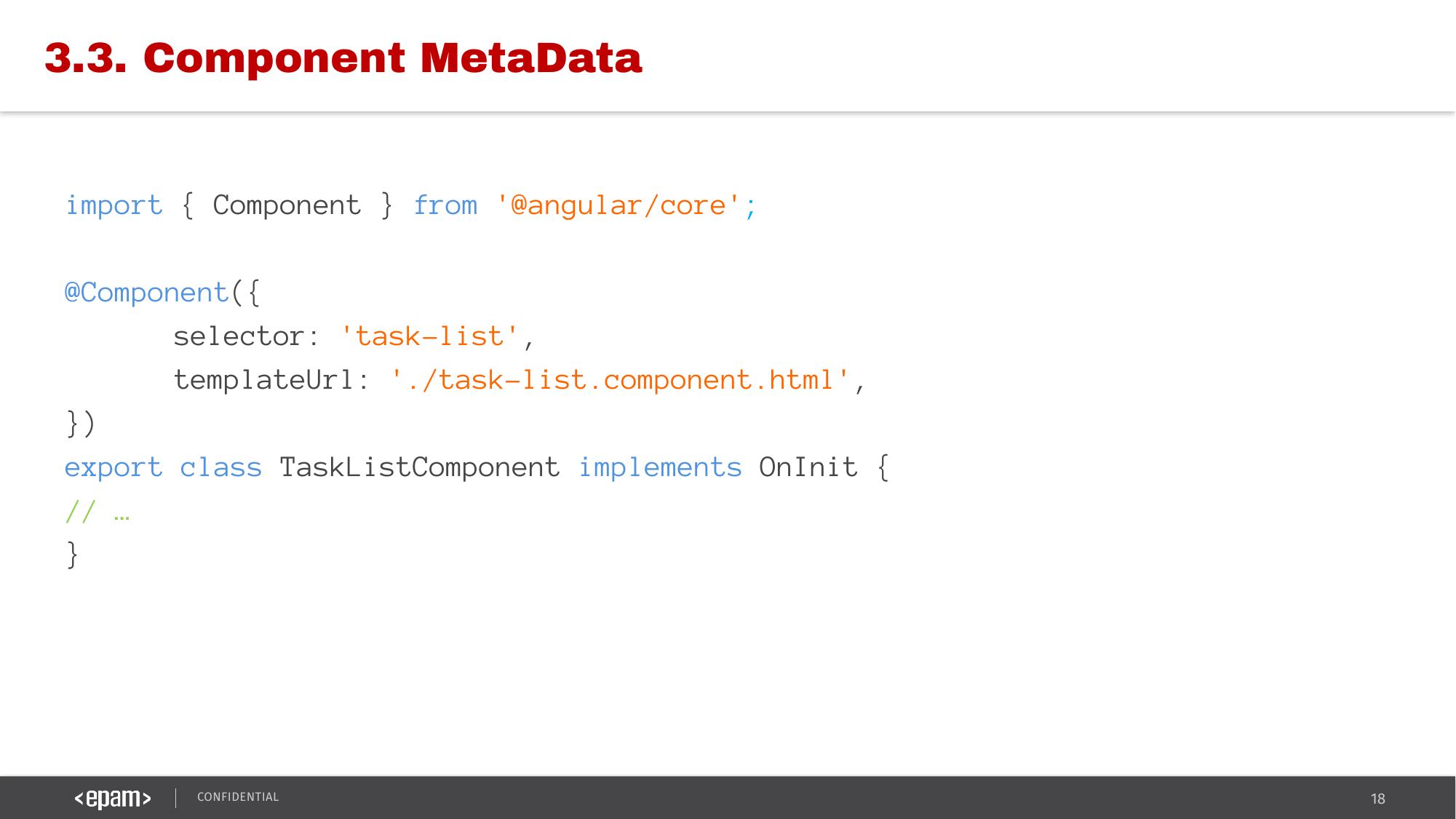

3.3. Component MetaData
import { Component } from '@angular/core';

@Component({
	selector: 'task-list',
	templateUrl: './task-list.component.html',
})
export class TaskListComponent implements OnInit {
// …
}